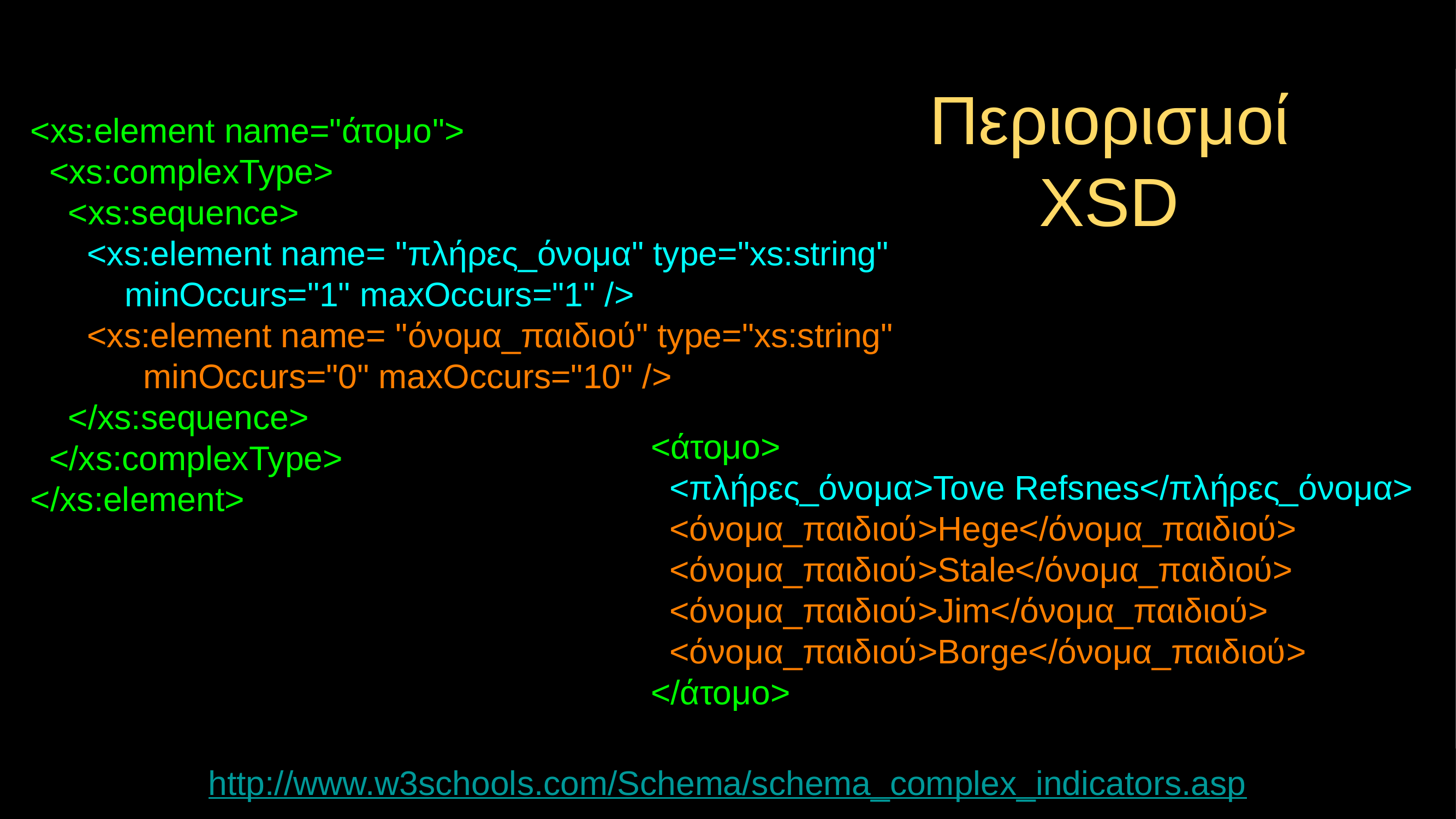

# Περιορισμοί XSD
<xs:element name="άτομο">
  <xs:complexType>
    <xs:sequence>
      <xs:element name= "πλήρες_όνομα" type="xs:string"
          minOccurs="1" maxOccurs="1" />
      <xs:element name= "όνομα_παιδιού" type="xs:string"
            minOccurs="0" maxOccurs="10" />
    </xs:sequence>
  </xs:complexType>
</xs:element>
<άτομο>
  <πλήρες_όνομα>Tove Refsnes</πλήρες_όνομα>
  <όνομα_παιδιού>Hege</όνομα_παιδιού>
  <όνομα_παιδιού>Stale</όνομα_παιδιού>
  <όνομα_παιδιού>Jim</όνομα_παιδιού>
  <όνομα_παιδιού>Borge</όνομα_παιδιού>
</άτομο>
http://www.w3schools.com/Schema/schema_complex_indicators.asp